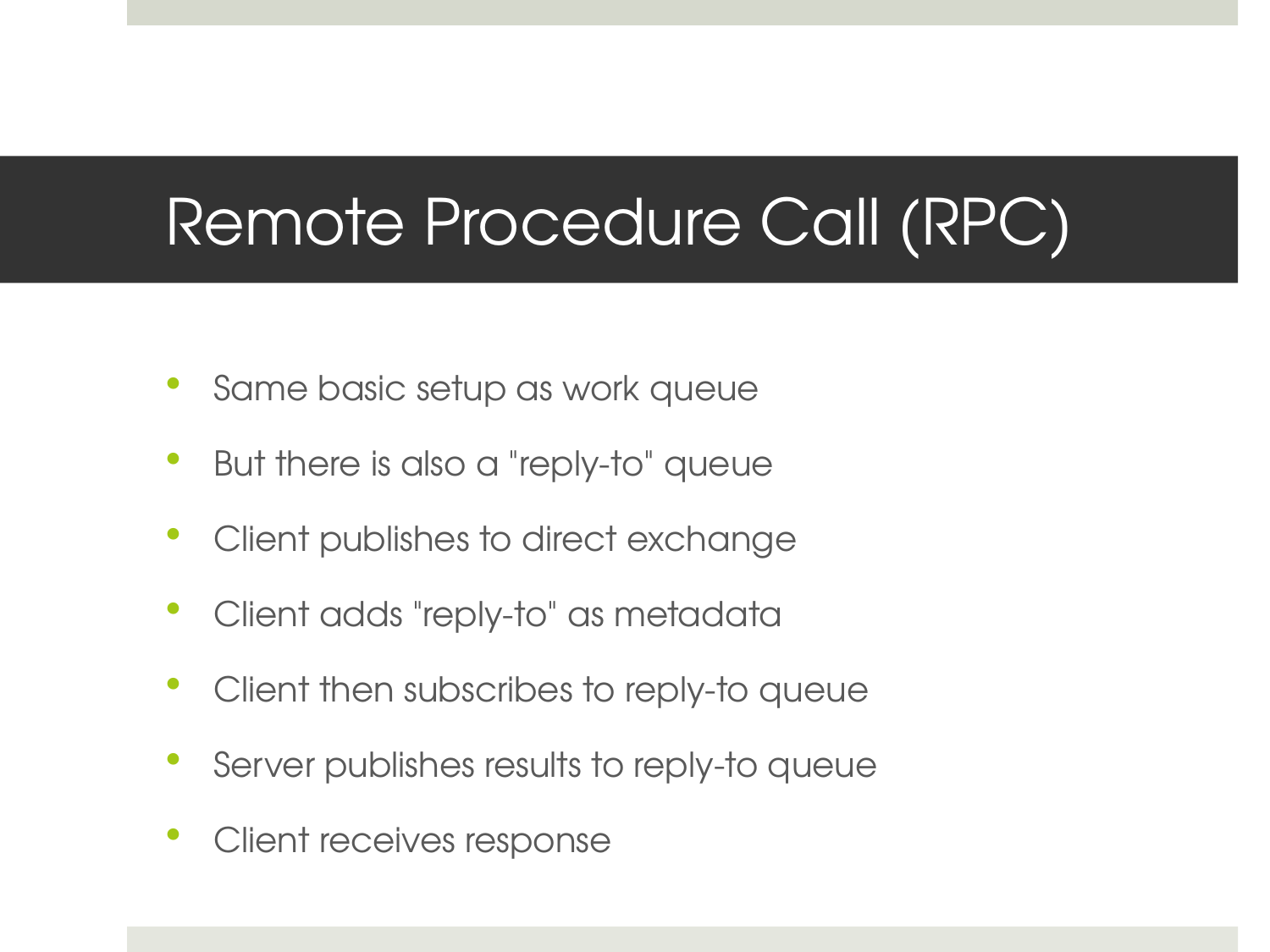

# Remote Procedure Call (RPC)
Same basic setup as work queue
But there is also a "reply-to" queue
Client publishes to direct exchange
Client adds "reply-to" as metadata
Client then subscribes to reply-to queue
Server publishes results to reply-to queue
Client receives response